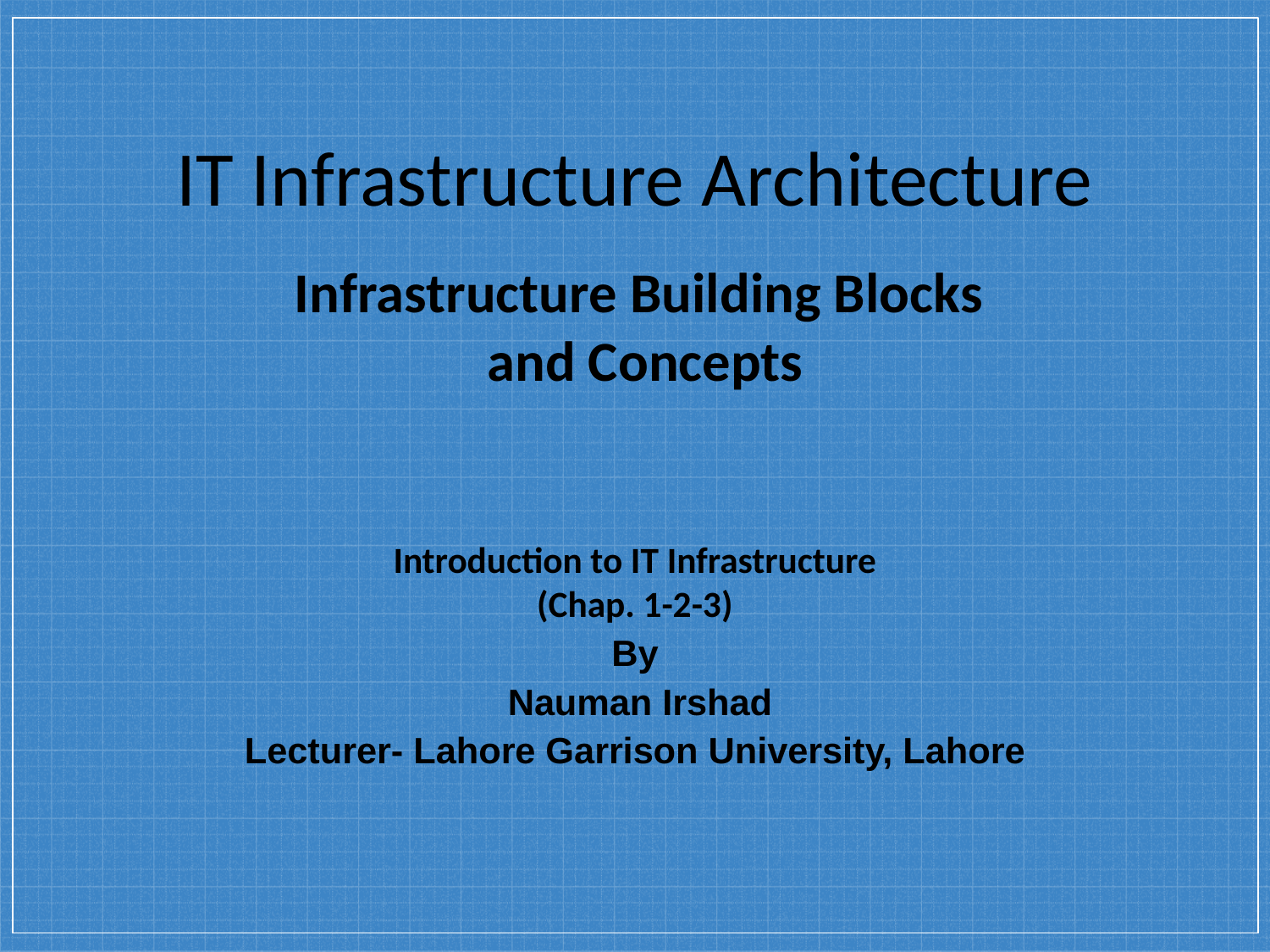

IT Infrastructure Architecture
Infrastructure Building Blocks
and Concepts
Introduction to IT Infrastructure
(Chap. 1-2-3)
By
 Nauman Irshad
Lecturer- Lahore Garrison University, Lahore